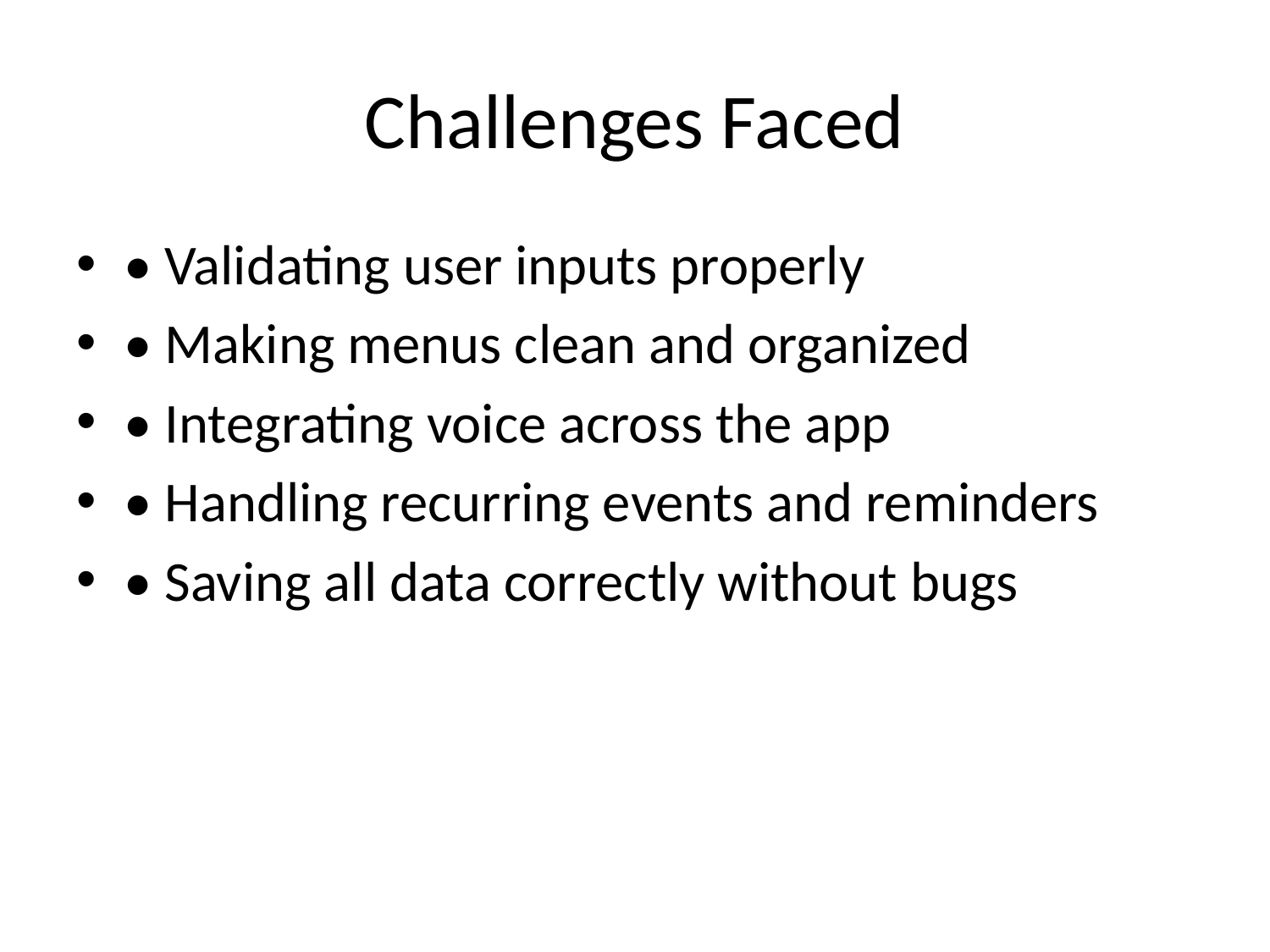

# Challenges Faced
• Validating user inputs properly
• Making menus clean and organized
• Integrating voice across the app
• Handling recurring events and reminders
• Saving all data correctly without bugs